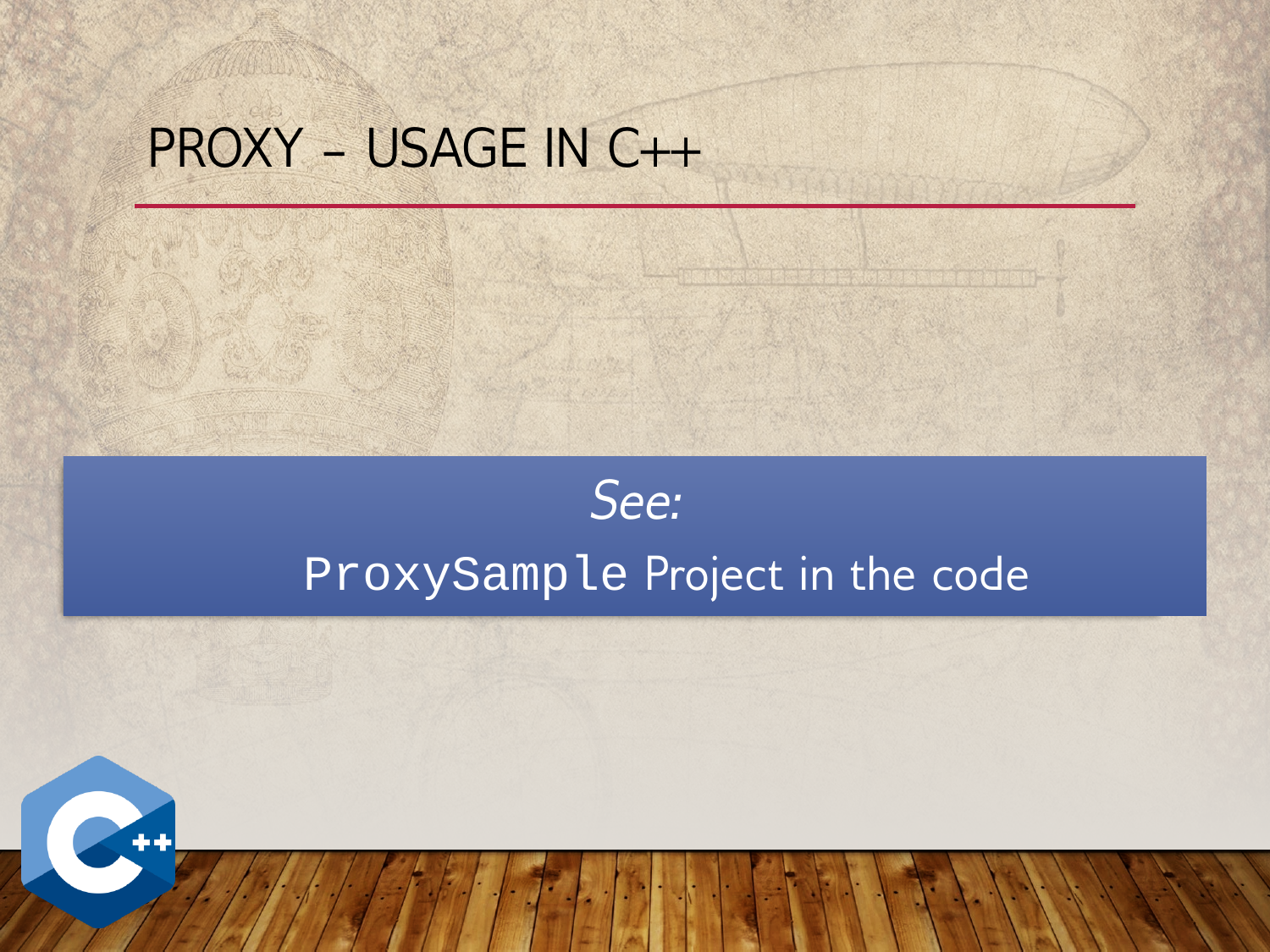

# Proxy – Usage in C++
See:
ProxySample Project in the code